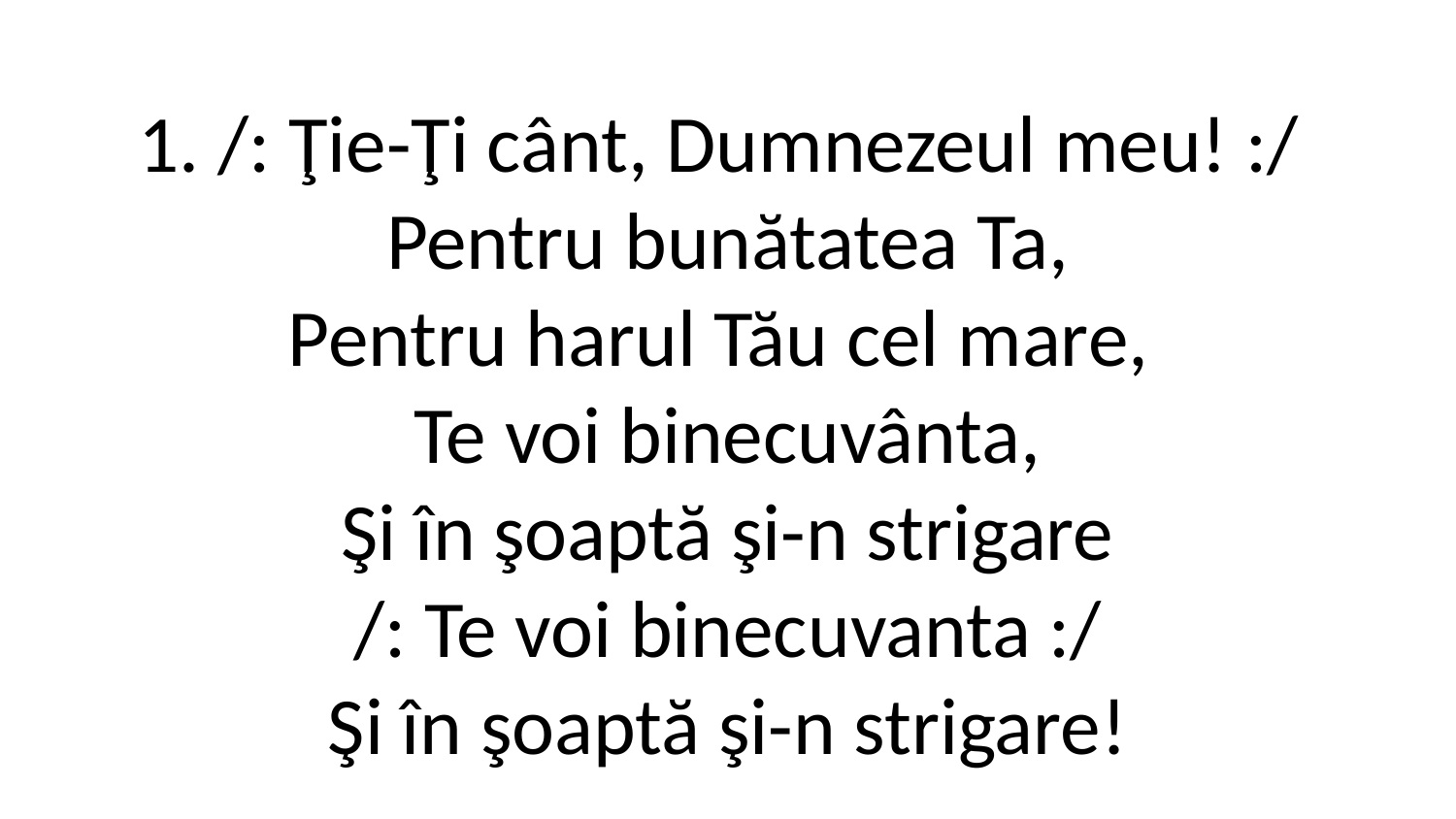

1. /: Ţie-Ţi cânt, Dumnezeul meu! :/ 
Pentru bunătatea Ta,
Pentru harul Tău cel mare, 
Te voi binecuvânta,
Şi în şoaptă şi-n strigare
/: Te voi binecuvanta :/
Şi în şoaptă şi-n strigare!